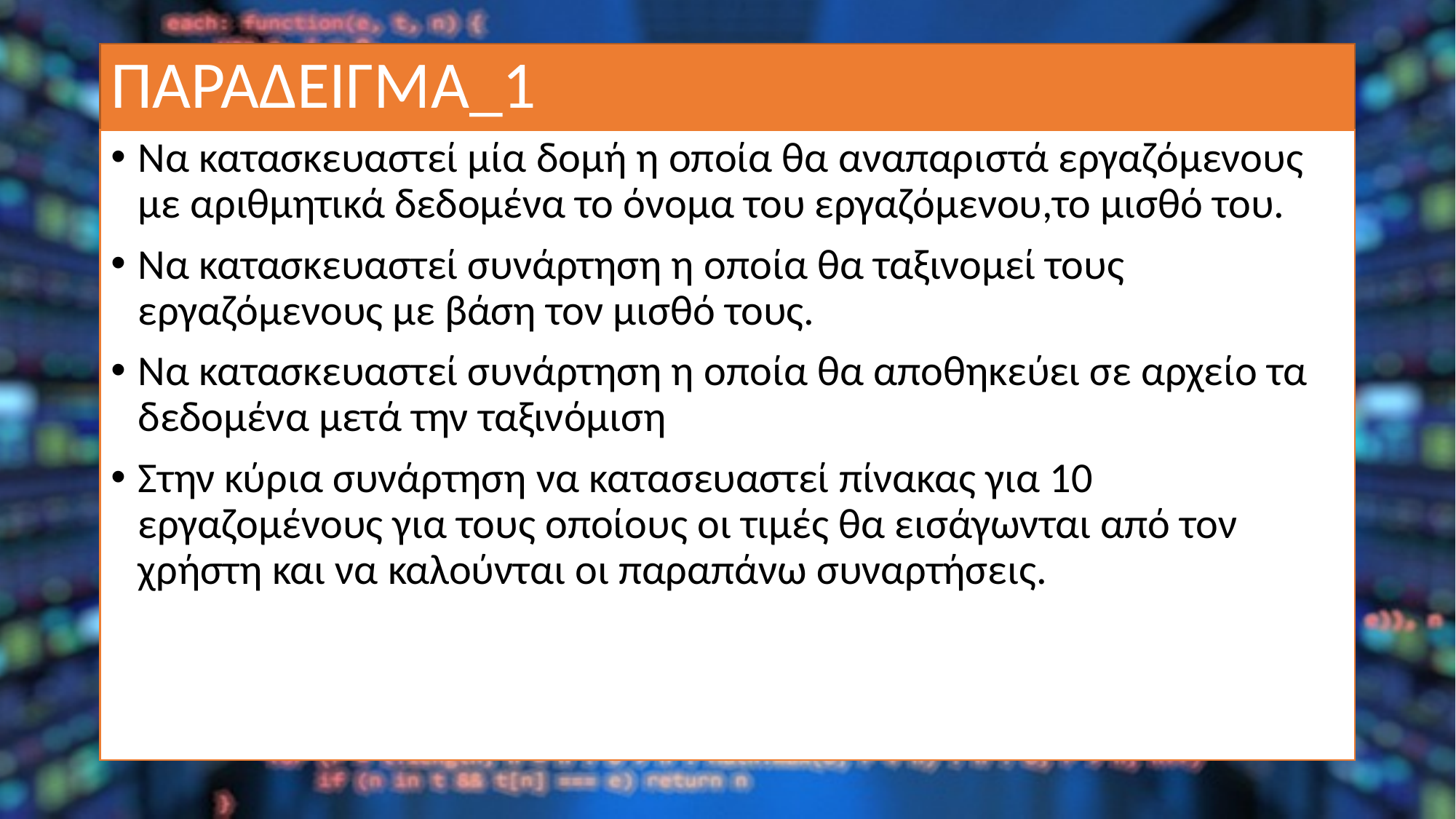

# ΠΑΡΑΔΕΙΓΜΑ_1
Να κατασκευαστεί μία δομή η οποία θα αναπαριστά εργαζόμενους με αριθμητικά δεδομένα το όνομα του εργαζόμενου,το μισθό του.
Να κατασκευαστεί συνάρτηση η οποία θα ταξινομεί τους εργαζόμενους με βάση τον μισθό τους.
Να κατασκευαστεί συνάρτηση η οποία θα αποθηκεύει σε αρχείο τα δεδομένα μετά την ταξινόμιση
Στην κύρια συνάρτηση να κατασευαστεί πίνακας για 10 εργαζομένους για τους οποίους οι τιμές θα εισάγωνται από τον χρήστη και να καλούνται οι παραπάνω συναρτήσεις.